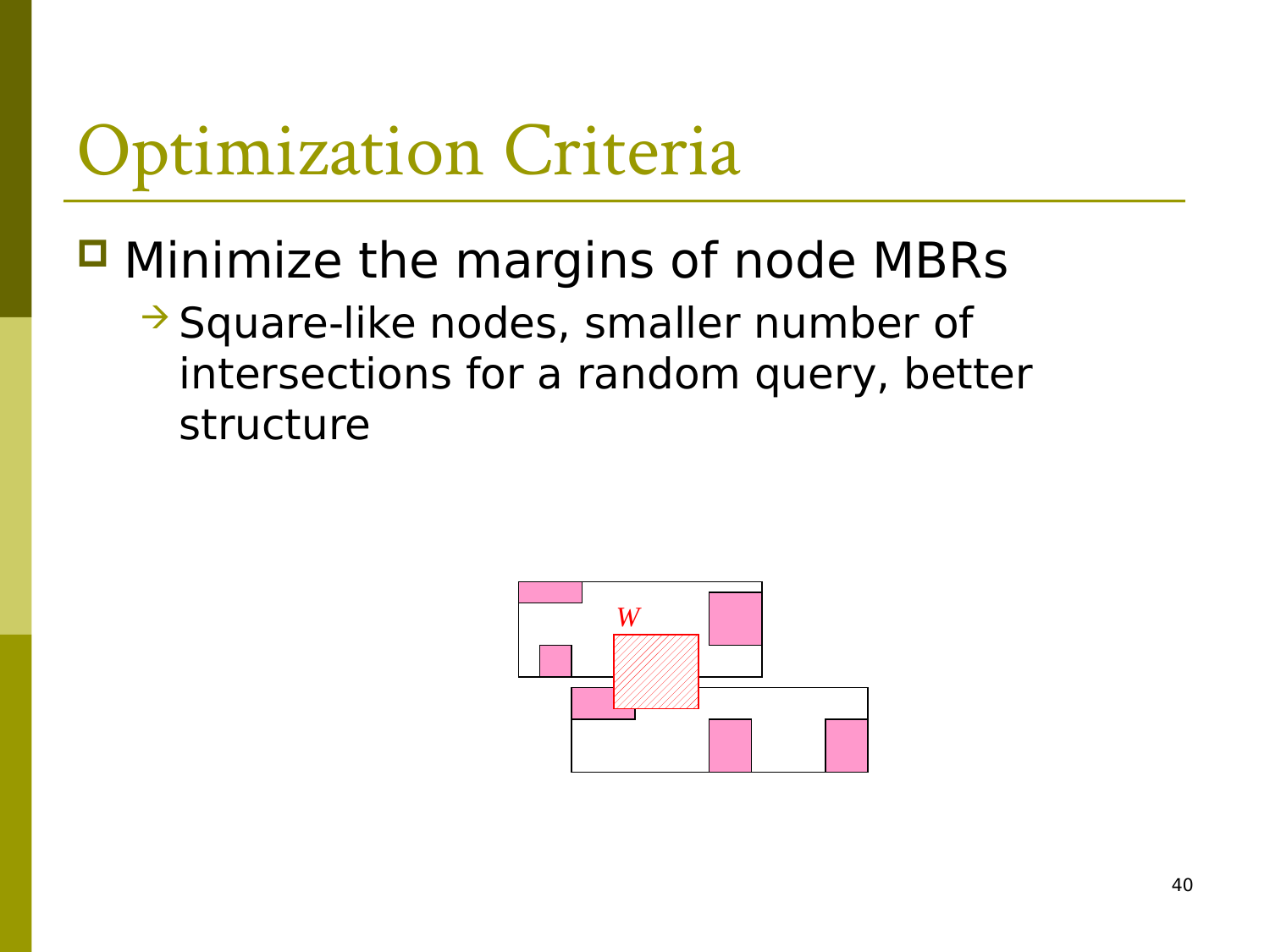

# Optimization Criteria
Minimize the margins of node MBRs
Square-like nodes, smaller number of intersections for a random query, better structure

W

40